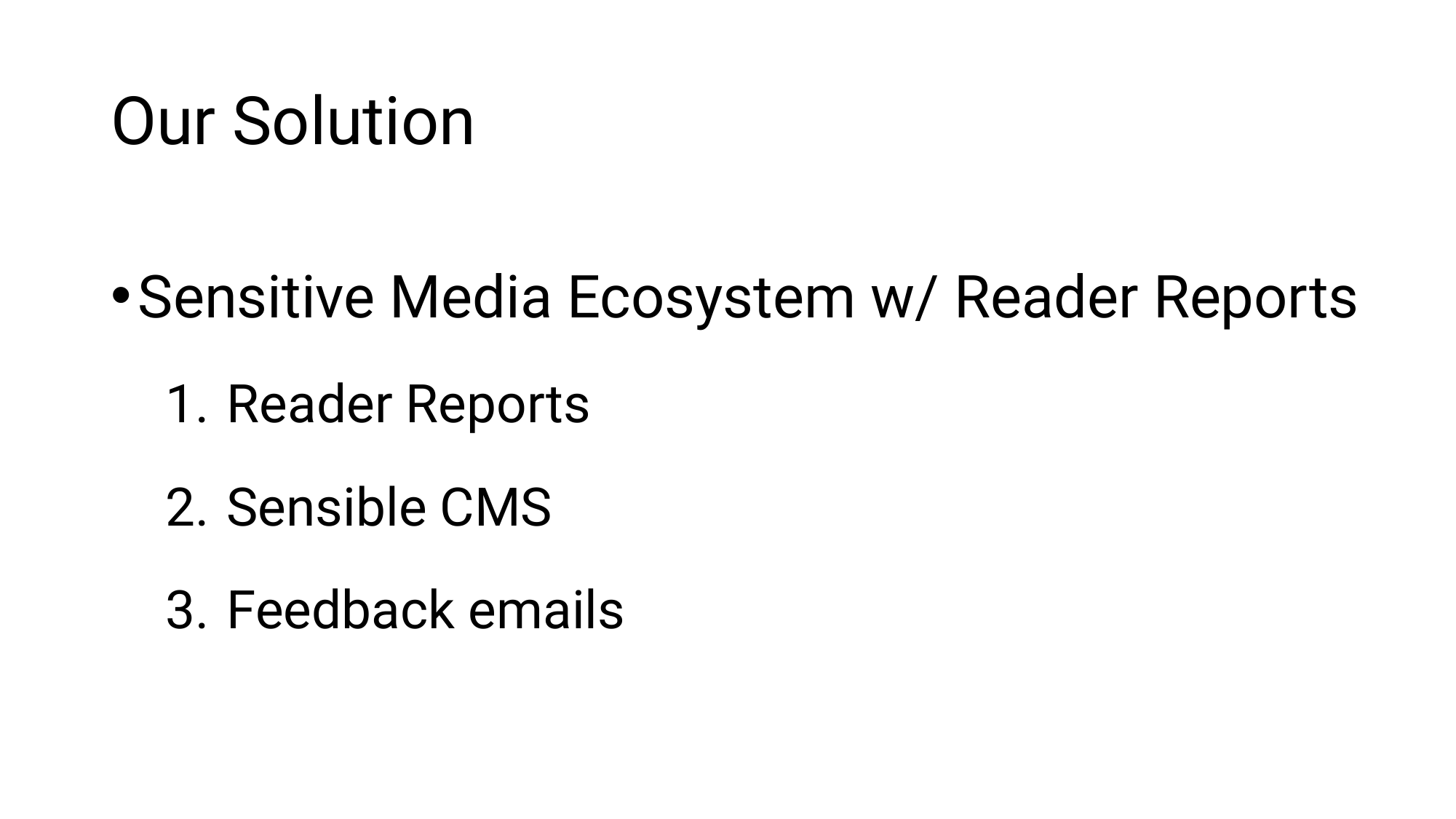

# Our Solution
Sensitive Media Ecosystem w/ Reader Reports
Reader Reports
Sensible CMS
Feedback emails